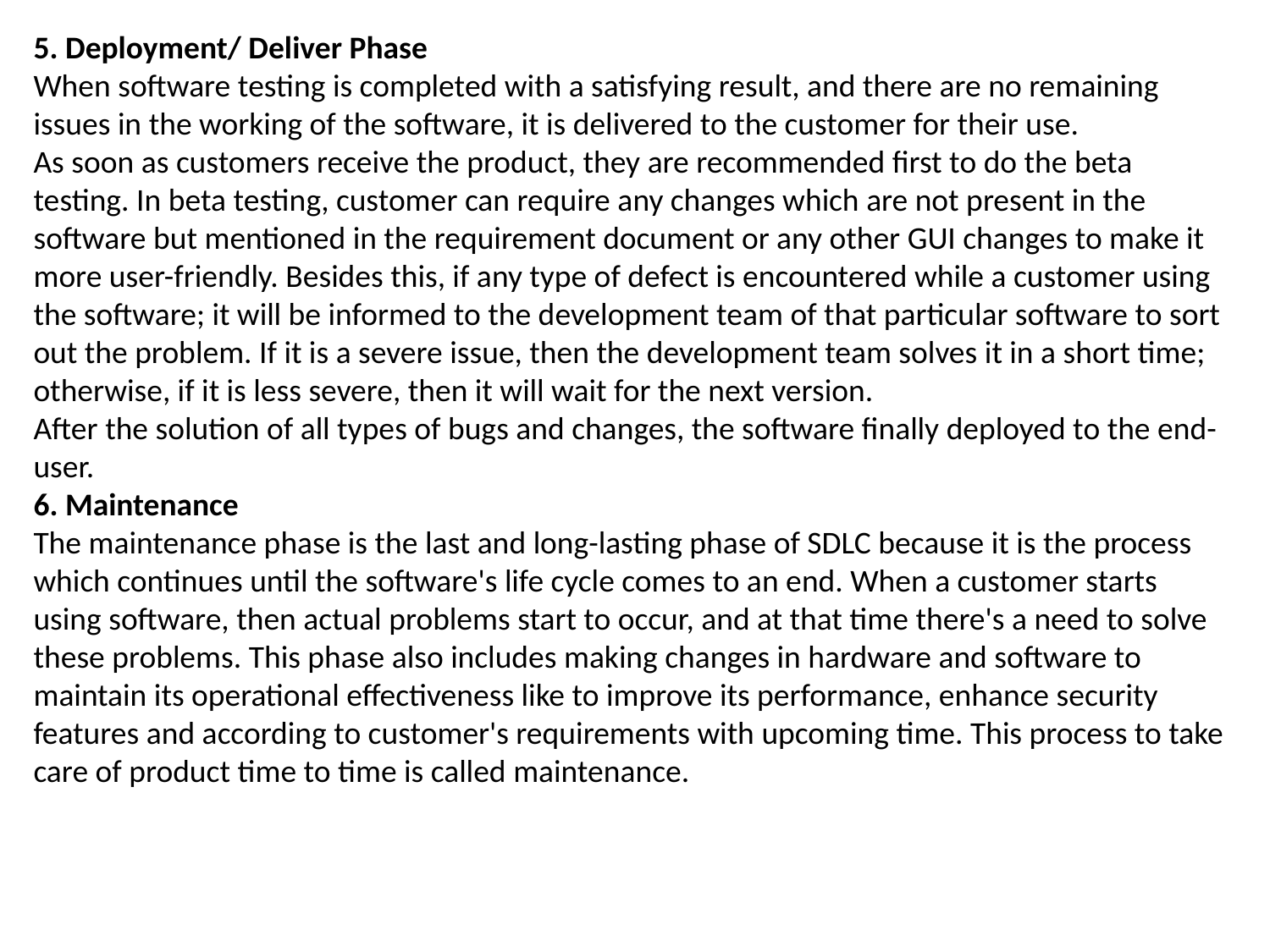

5. Deployment/ Deliver Phase
When software testing is completed with a satisfying result, and there are no remaining issues in the working of the software, it is delivered to the customer for their use.
As soon as customers receive the product, they are recommended first to do the beta testing. In beta testing, customer can require any changes which are not present in the software but mentioned in the requirement document or any other GUI changes to make it more user-friendly. Besides this, if any type of defect is encountered while a customer using the software; it will be informed to the development team of that particular software to sort out the problem. If it is a severe issue, then the development team solves it in a short time; otherwise, if it is less severe, then it will wait for the next version.
After the solution of all types of bugs and changes, the software finally deployed to the end-user.
6. Maintenance
The maintenance phase is the last and long-lasting phase of SDLC because it is the process which continues until the software's life cycle comes to an end. When a customer starts using software, then actual problems start to occur, and at that time there's a need to solve these problems. This phase also includes making changes in hardware and software to maintain its operational effectiveness like to improve its performance, enhance security features and according to customer's requirements with upcoming time. This process to take care of product time to time is called maintenance.